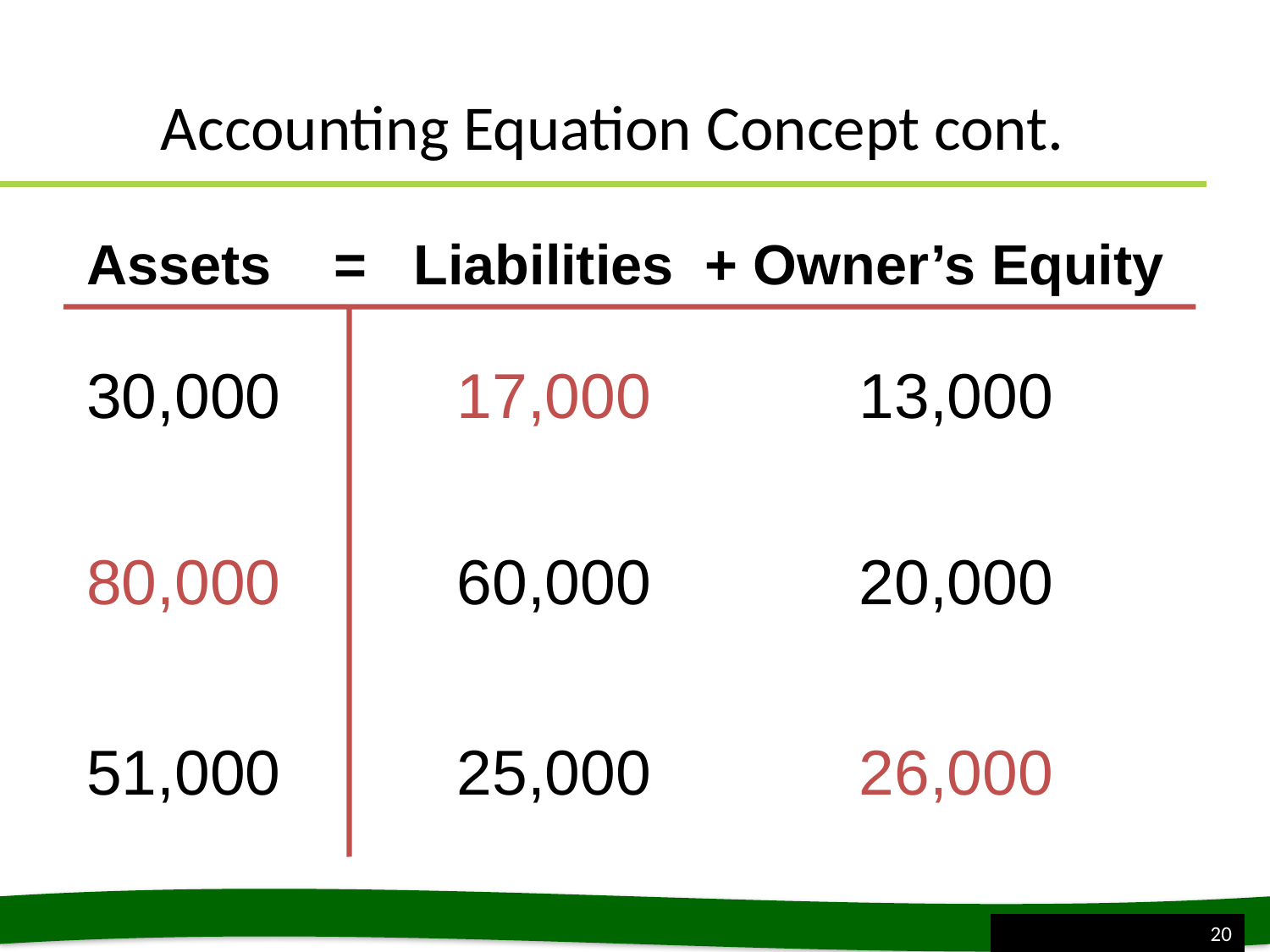

# Accounting Equation Concept cont.
Assets    =   Liabilities  + Owner’s Equity

30,000
13,000
17,000
80,000
60,000
20,000
51,000
25,000
26,000
20